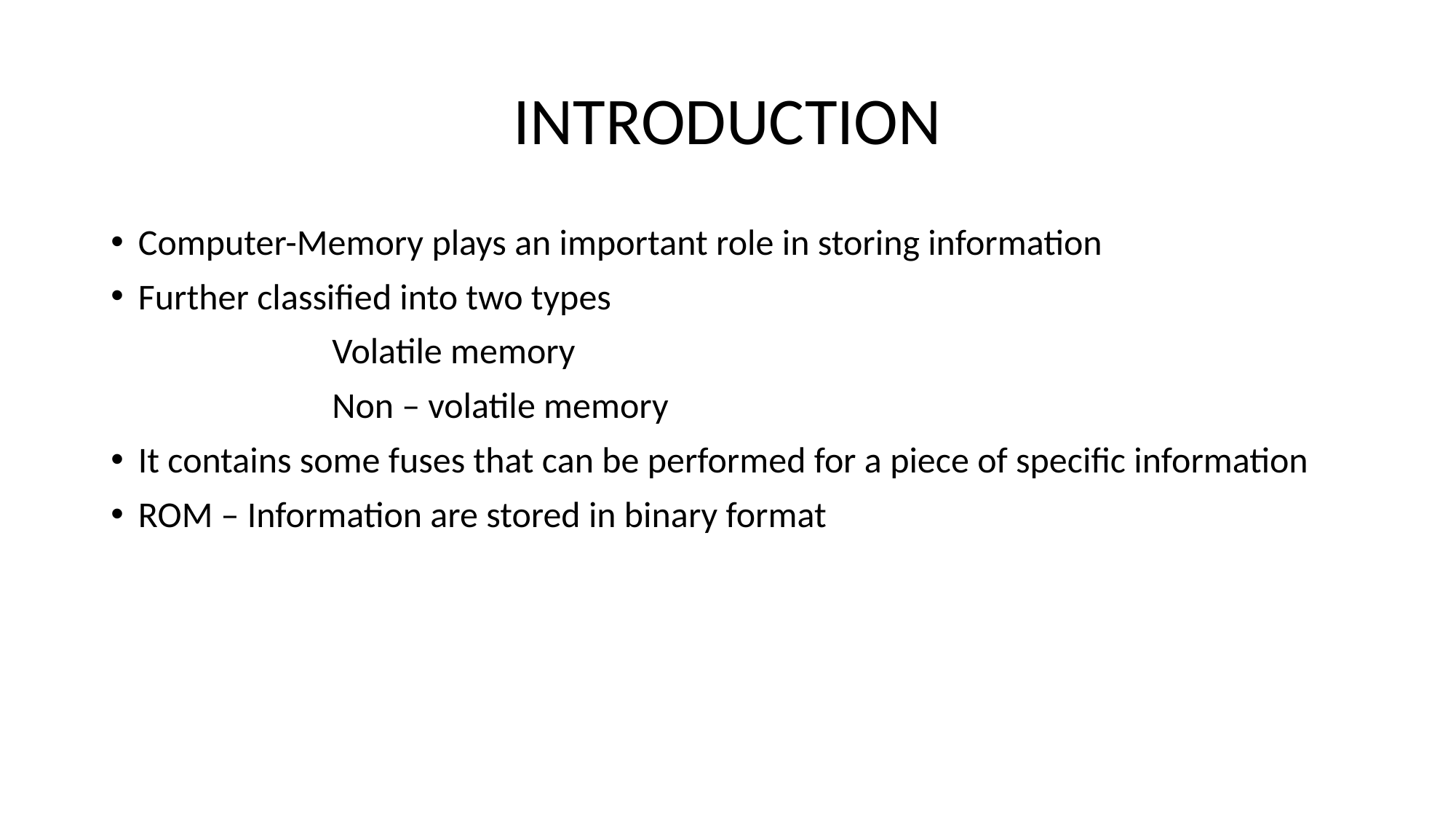

# INTRODUCTION
Computer-Memory plays an important role in storing information
Further classified into two types
                           Volatile memory
                           Non – volatile memory
It contains some fuses that can be performed for a piece of specific information
ROM – Information are stored in binary format